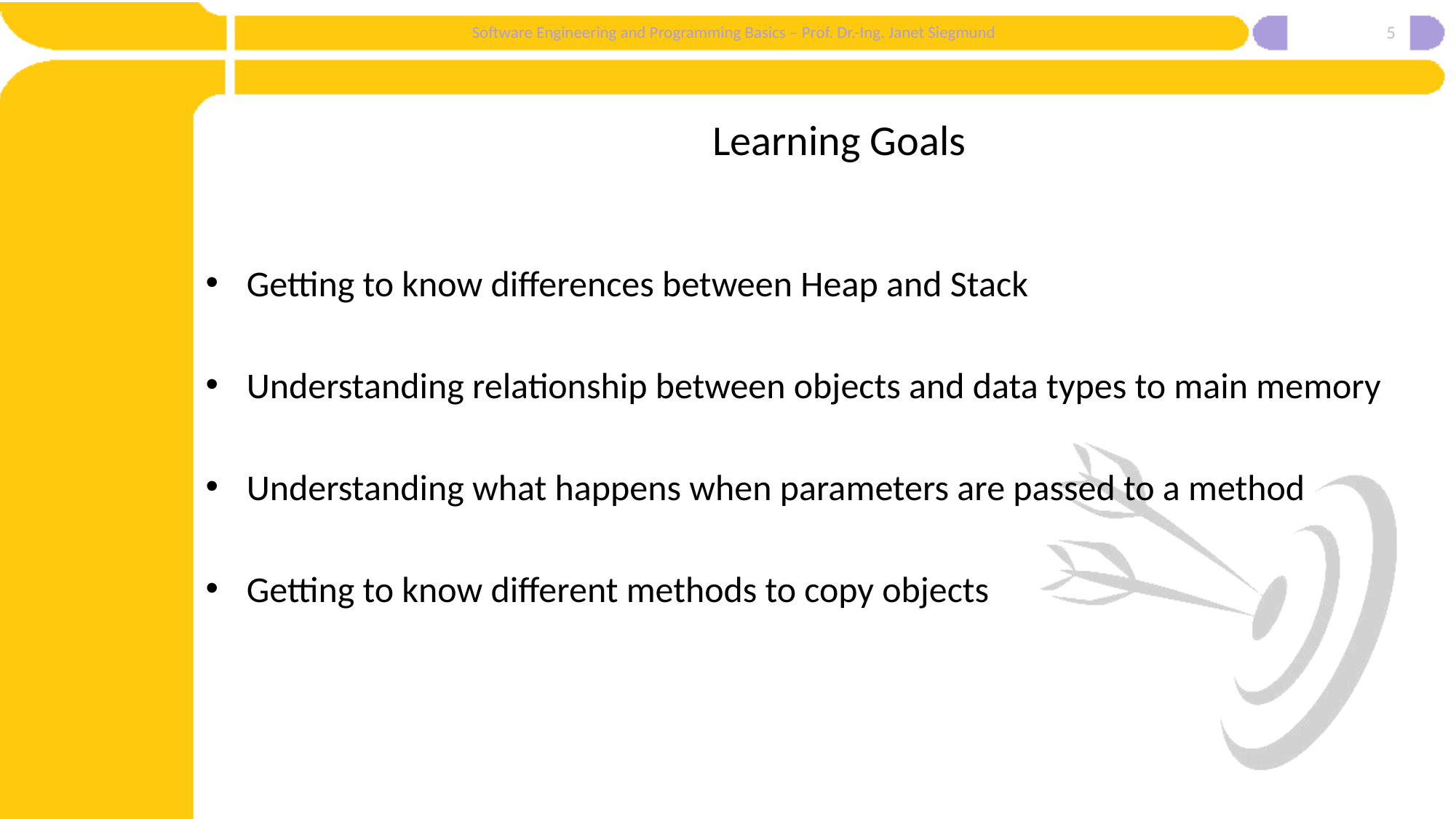

5
# Learning Goals
Getting to know differences between Heap and Stack

Understanding relationship between objects and data types to main memory

Understanding what happens when parameters are passed to a method

Getting to know different methods to copy objects